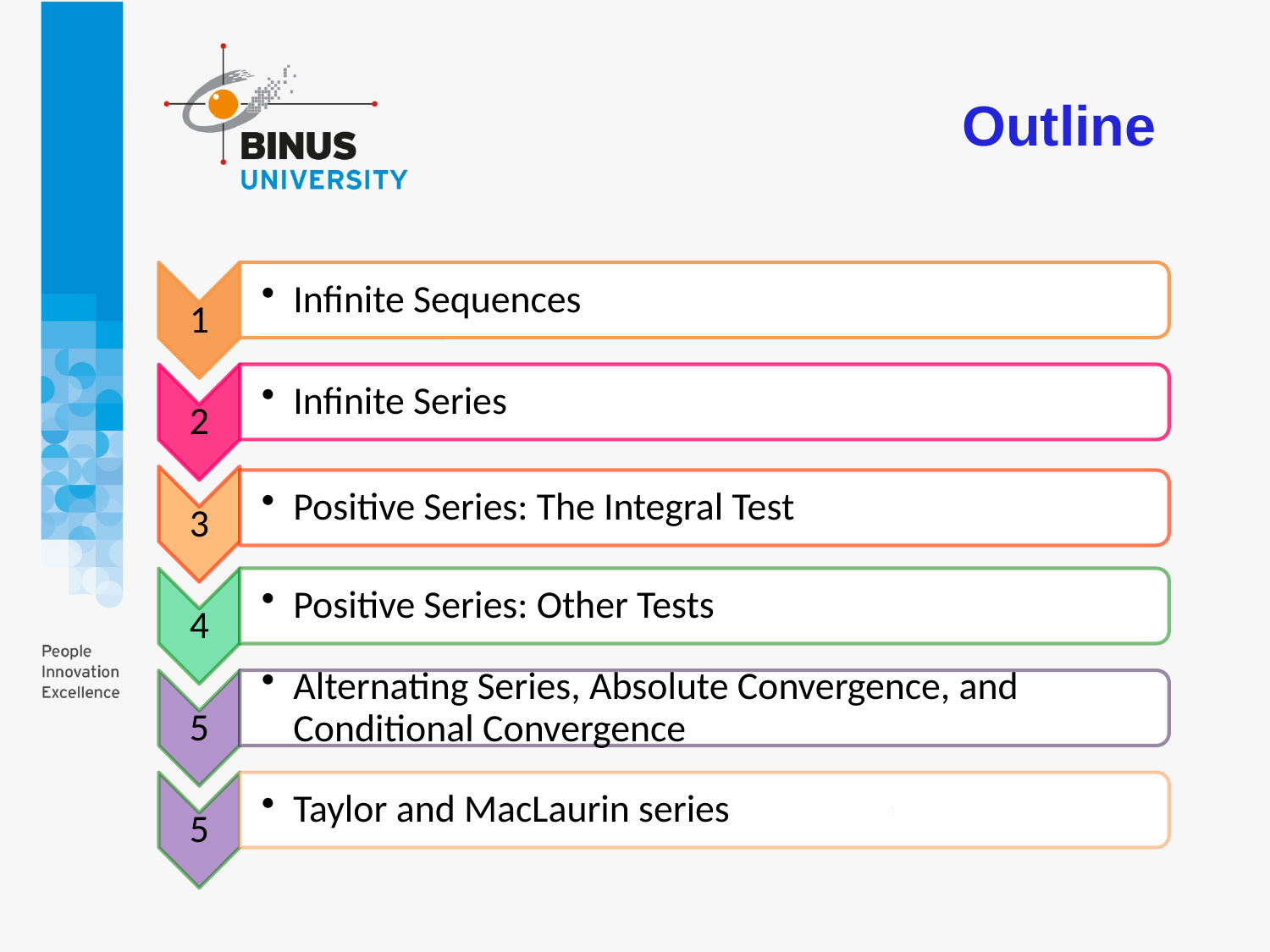

Outline
1
Infinite Sequences
2
Infinite Series
3
Positive Series: The Integral Test
4
Positive Series: Other Tests
5
Alternating Series, Absolute Convergence, and Conditional Convergence
5
Taylor and MacLaurin series

4